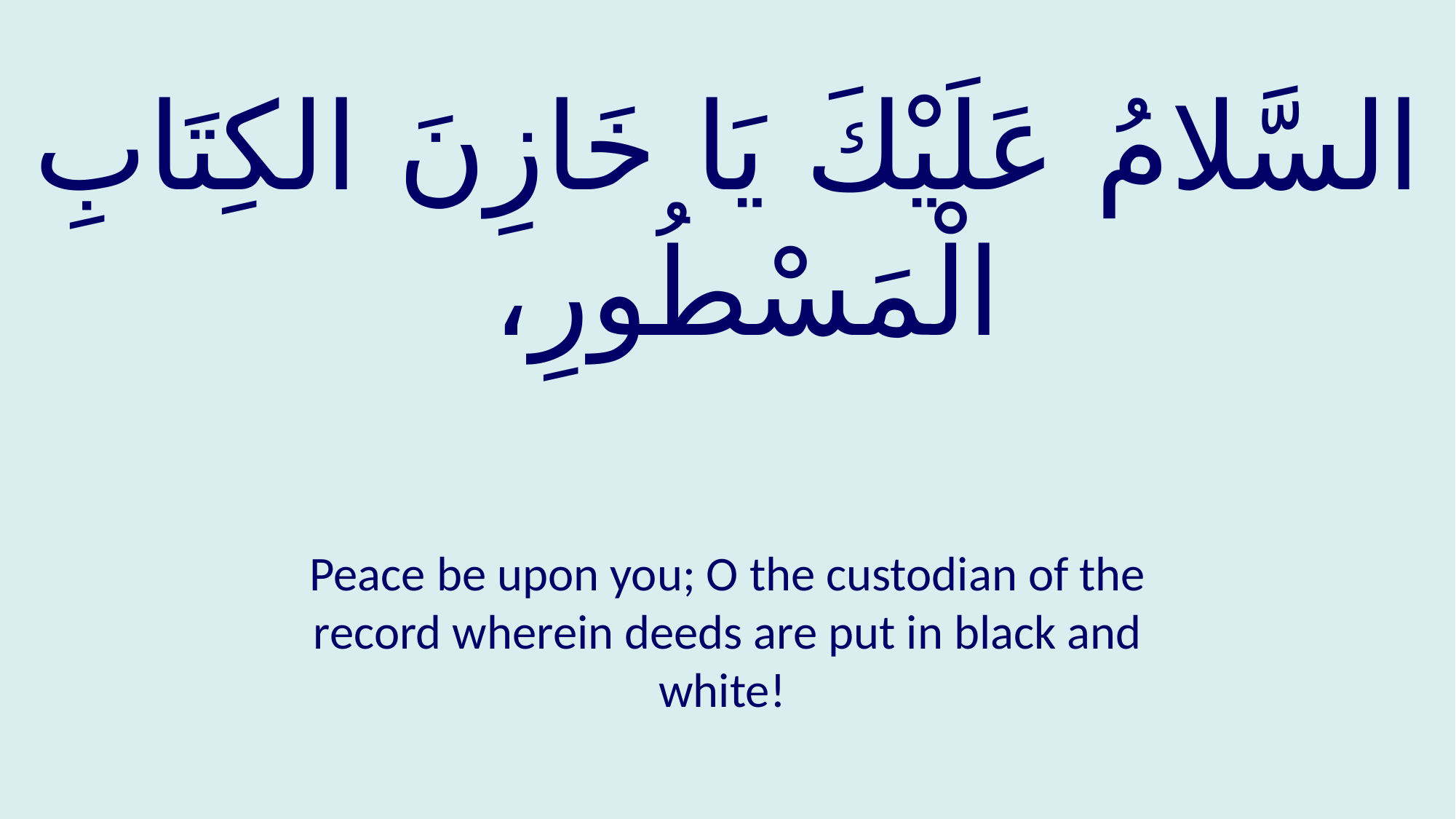

# السَّلامُ عَلَيْكَ يَا خَازِنَ الكِتَابِ الْمَسْطُورِ،
Peace be upon you; O the custodian of the record wherein deeds are put in black and white!